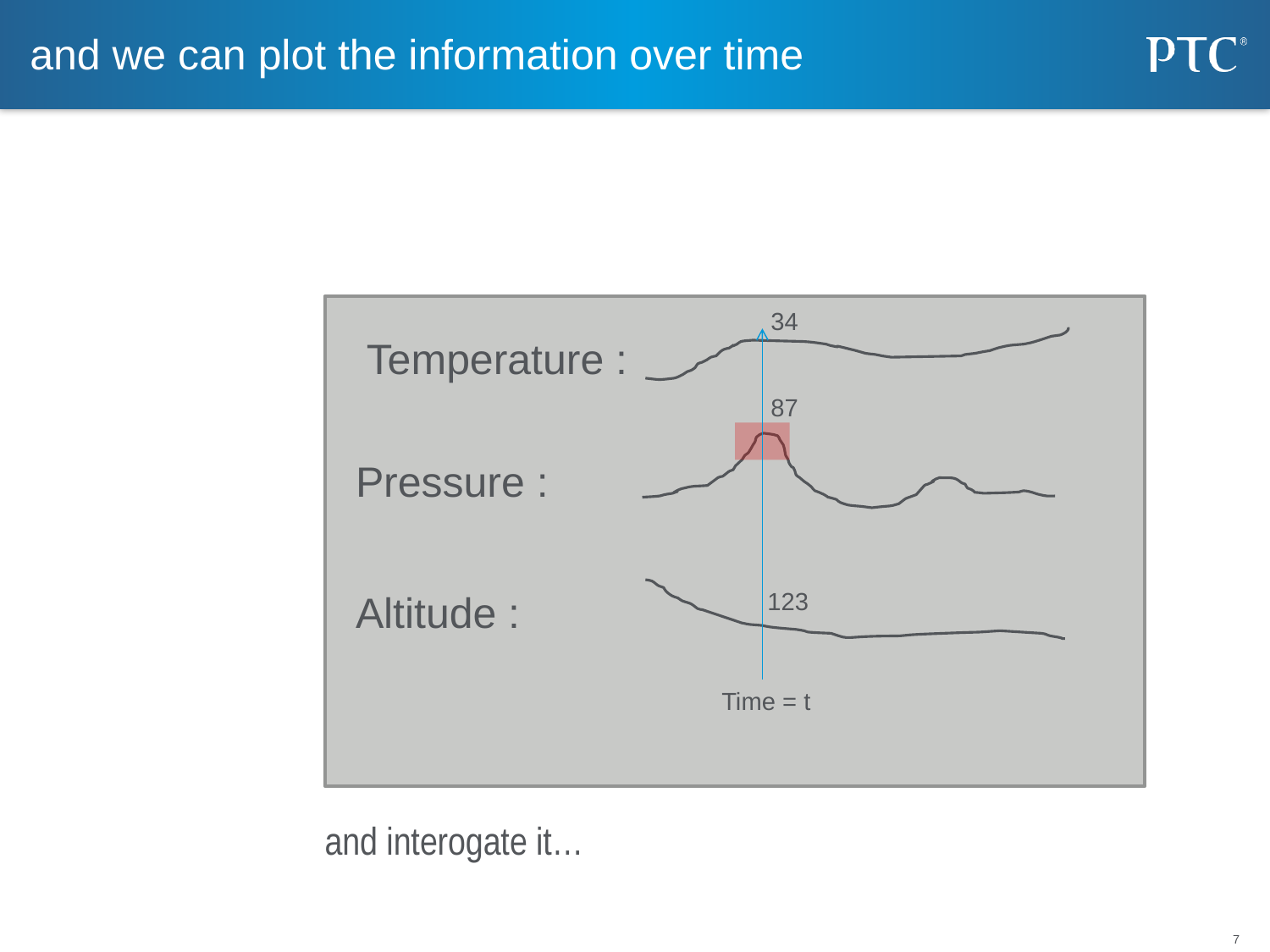

# and we can plot the information over time

34

Temperature :
87

Pressure :

Altitude :
123
Time = t
and interogate it…